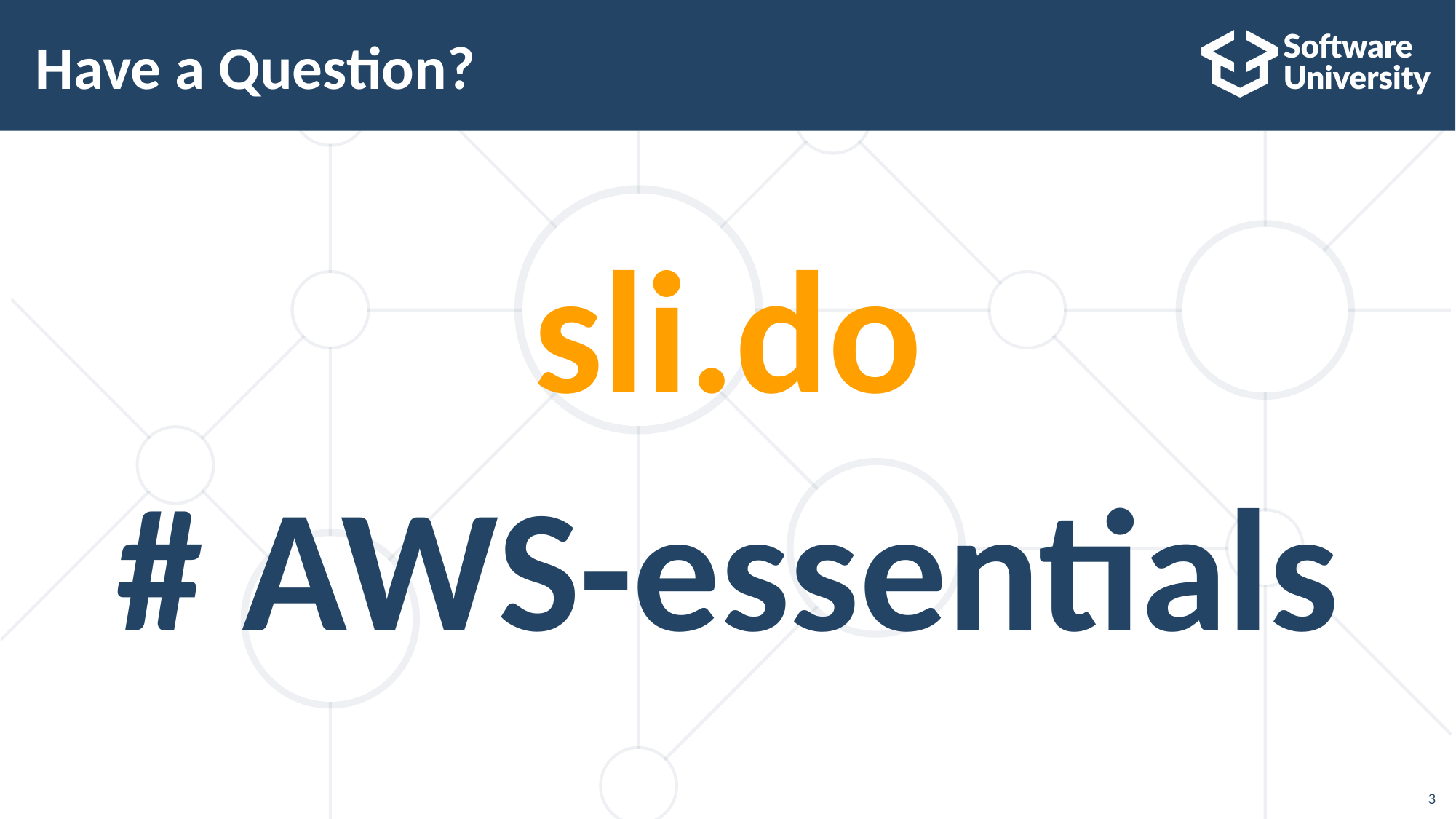

# Have a Question?

sli.do
# AWS-essentials
3